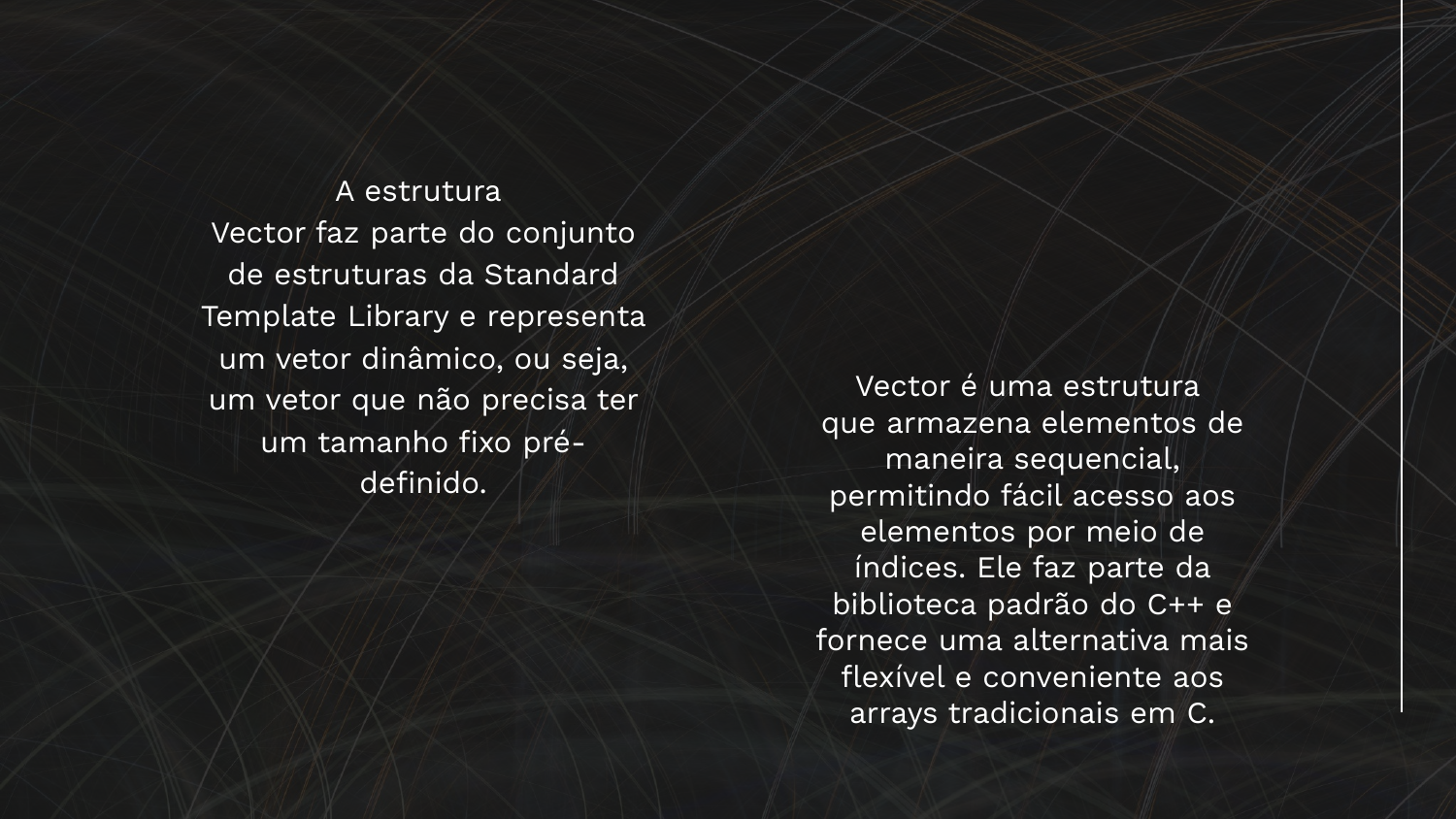

A estrutura
Vector faz parte do conjunto de estruturas da Standard Template Library e representa um vetor dinâmico, ou seja, um vetor que não precisa ter um tamanho fixo pré-definido.
Vector é uma estrutura
que armazena elementos de maneira sequencial, permitindo fácil acesso aos elementos por meio de índices. Ele faz parte da biblioteca padrão do C++ e fornece uma alternativa mais flexível e conveniente aos arrays tradicionais em C.